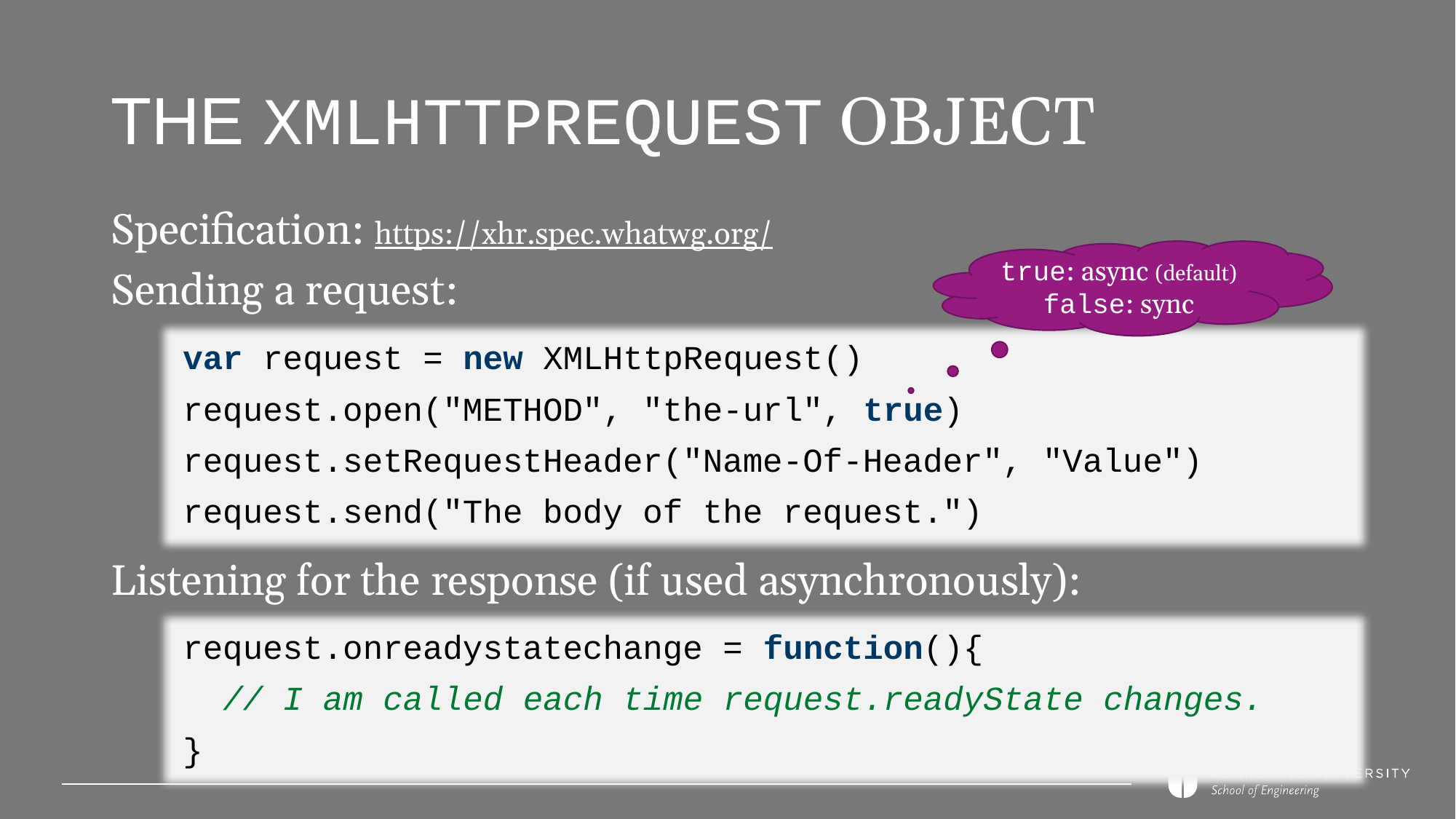

# the XMLHttpRequest object
Specification: https://xhr.spec.whatwg.org/
Sending a request:
true: async (default)
false: sync
var request = new XMLHttpRequest()
request.open("METHOD", "the-url", true)
request.setRequestHeader("Name-Of-Header", "Value")
request.send("The body of the request.")
Listening for the response (if used asynchronously):
request.onreadystatechange = function(){
  // I am called each time request.readyState changes.
}